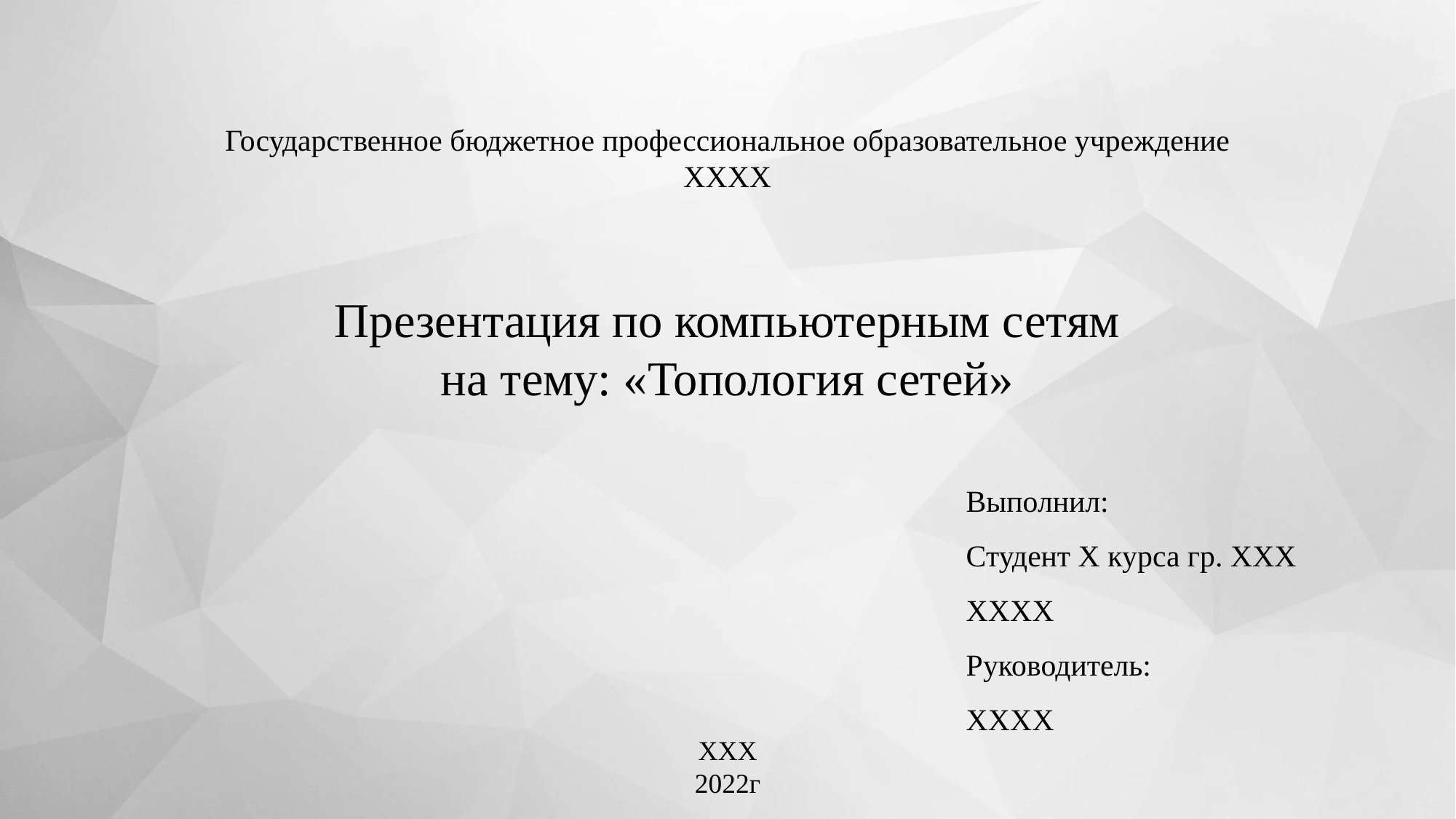

Государственное бюджетное профессиональное образовательное учреждение
ХХХХ
Презентация по компьютерным сетям
на тему: «Топология сетей»
Выполнил:
Студент Х курса гр. ХХХ
ХХХХ
Руководитель:
ХХХХ
ХХХ
2022г